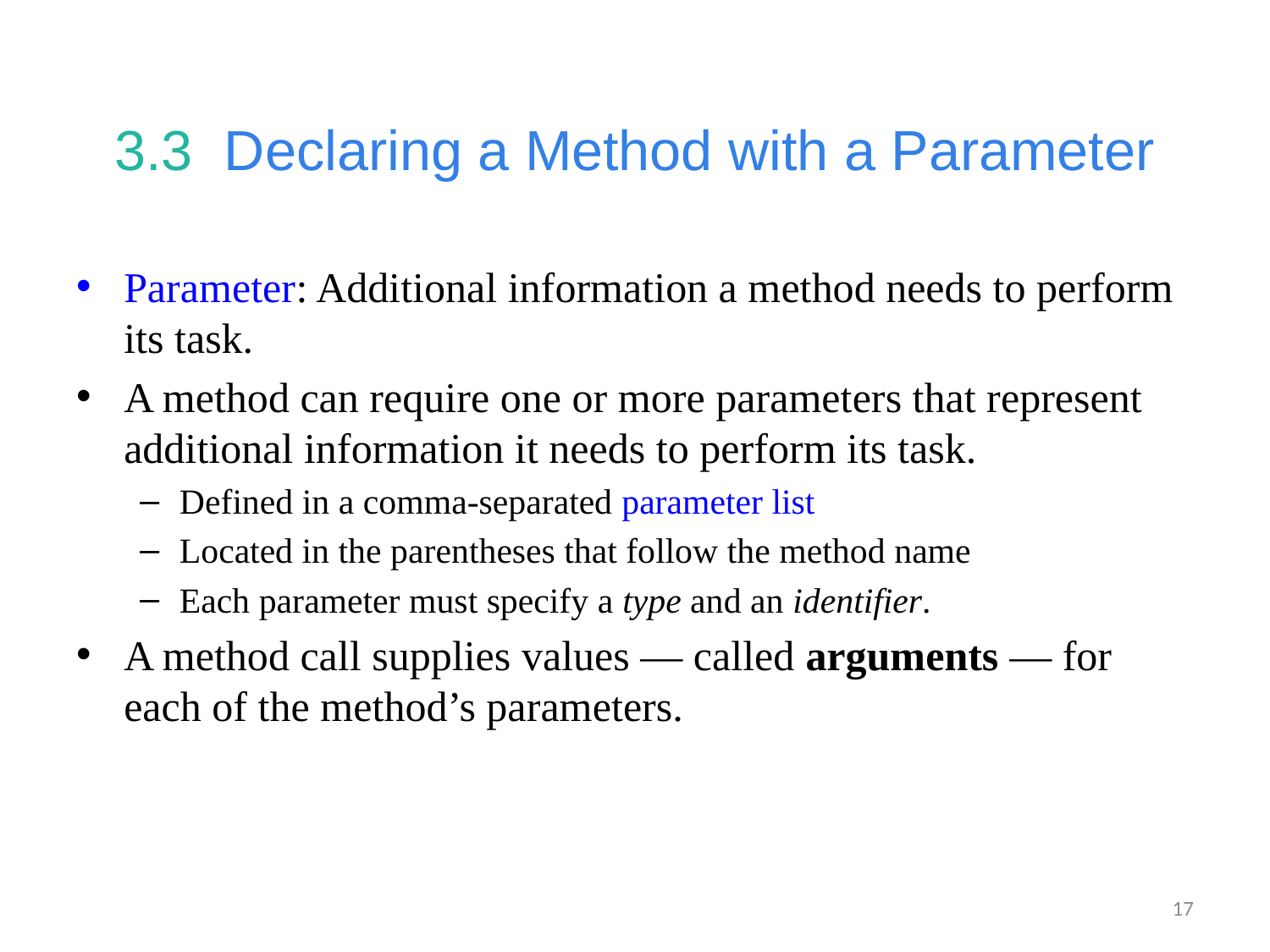

# 3.3  Declaring a Method with a Parameter

Parameter: Additional information a method needs to perform its task.
A method can require one or more parameters that represent additional information it needs to perform its task.
Defined in a comma-separated parameter list
Located in the parentheses that follow the method name
Each parameter must specify a type and an identifier.
A method call supplies values — called arguments — for each of the method’s parameters.

17